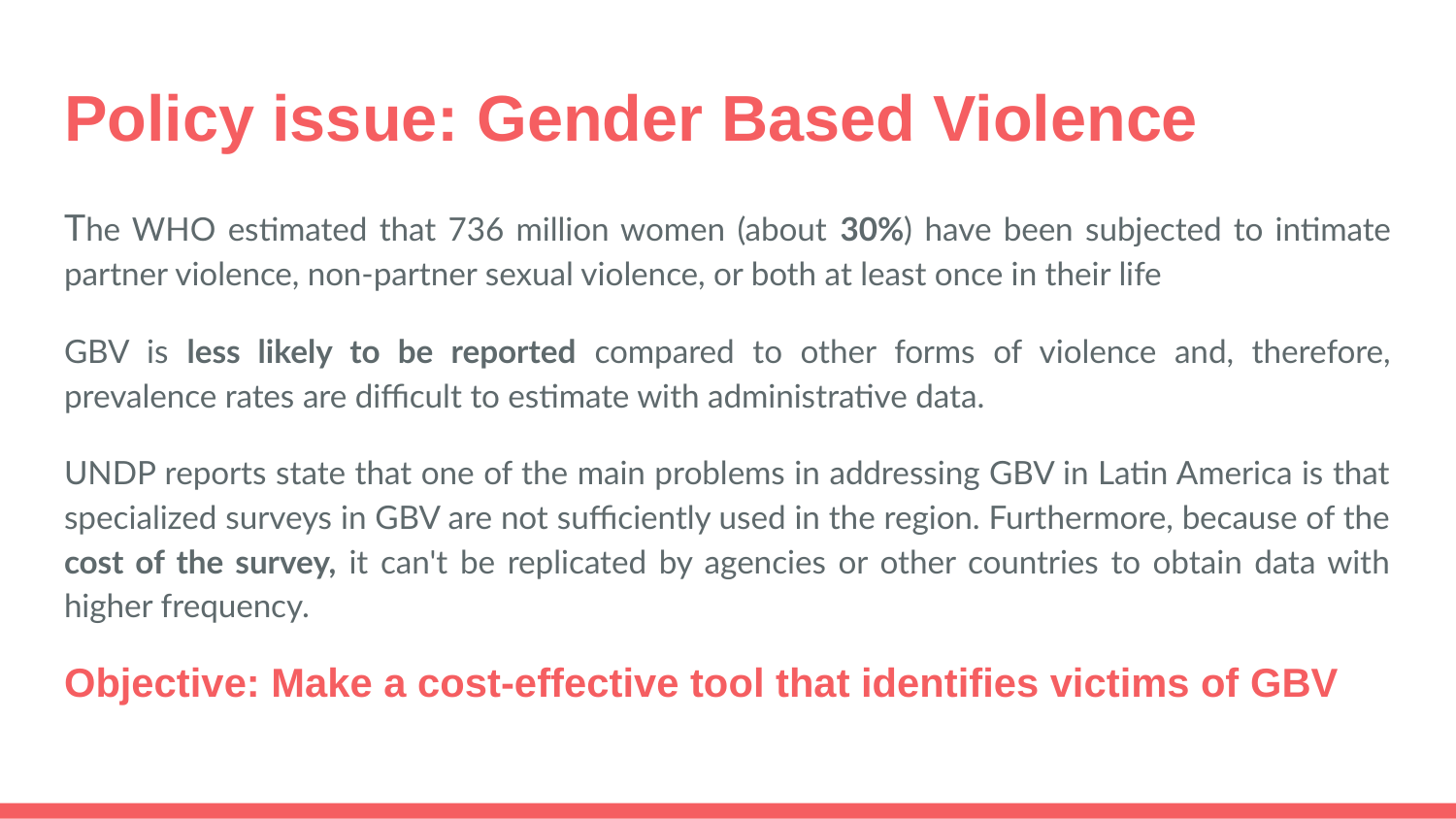

# Policy issue: Gender Based Violence
The WHO estimated that 736 million women (about 30%) have been subjected to intimate partner violence, non-partner sexual violence, or both at least once in their life
GBV is less likely to be reported compared to other forms of violence and, therefore, prevalence rates are difficult to estimate with administrative data.
UNDP reports state that one of the main problems in addressing GBV in Latin America is that specialized surveys in GBV are not sufficiently used in the region. Furthermore, because of the cost of the survey, it can't be replicated by agencies or other countries to obtain data with higher frequency.
Objective: Make a cost-effective tool that identifies victims of GBV